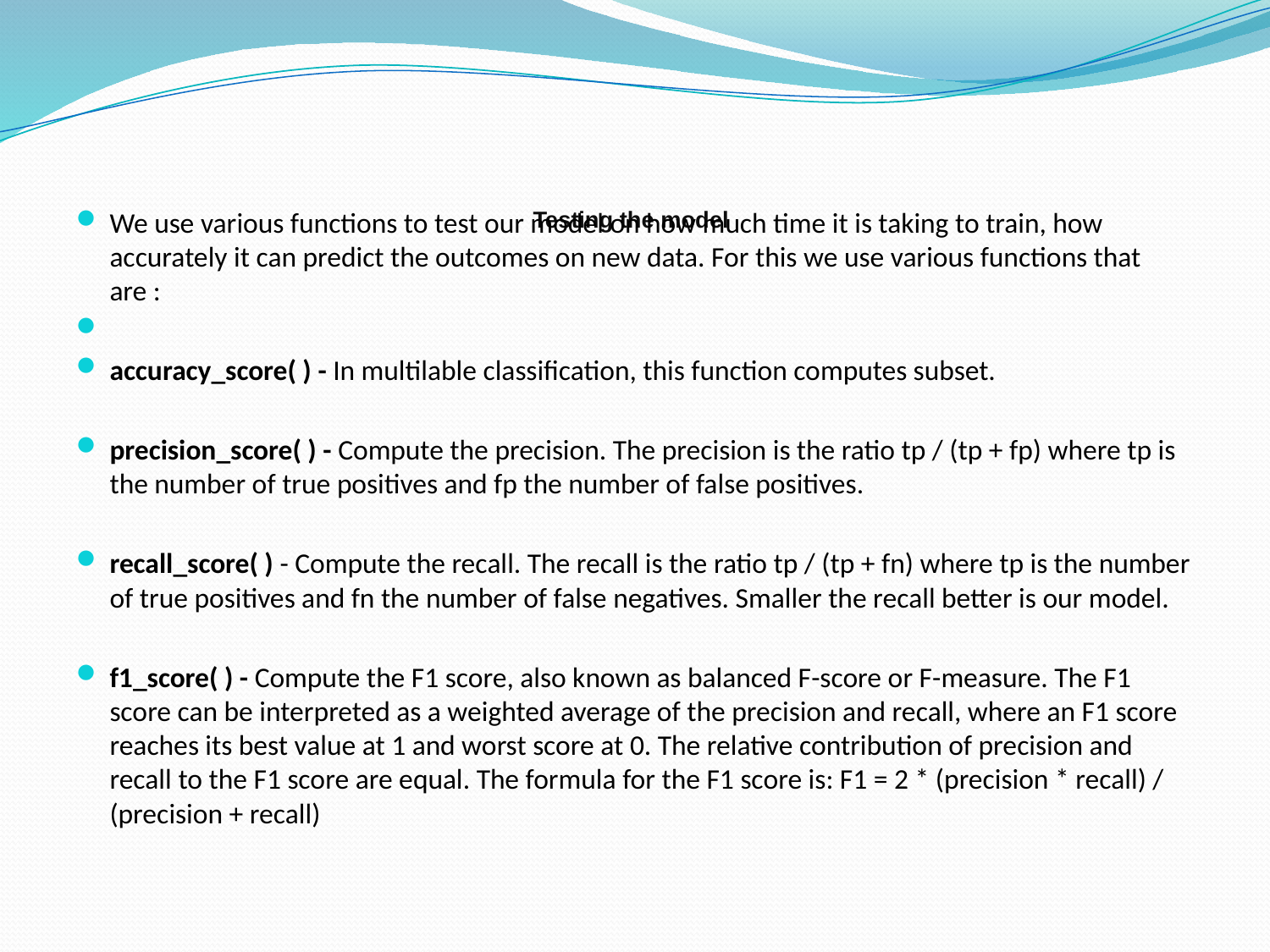

# Testing the model
We use various functions to test our model on how much time it is taking to train, how accurately it can predict the outcomes on new data. For this we use various functions that are :

accuracy_score( ) - In multilable classification, this function computes subset.

precision_score( ) - Compute the precision. The precision is the ratio tp / (tp + fp) where tp is the number of true positives and fp the number of false positives.

recall_score( ) - Compute the recall. The recall is the ratio tp / (tp + fn) where tp is the number of true positives and fn the number of false negatives. Smaller the recall better is our model.

f1_score( ) - Compute the F1 score, also known as balanced F-score or F-measure. The F1 score can be interpreted as a weighted average of the precision and recall, where an F1 score reaches its best value at 1 and worst score at 0. The relative contribution of precision and recall to the F1 score are equal. The formula for the F1 score is: F1 = 2 * (precision * recall) / (precision + recall)